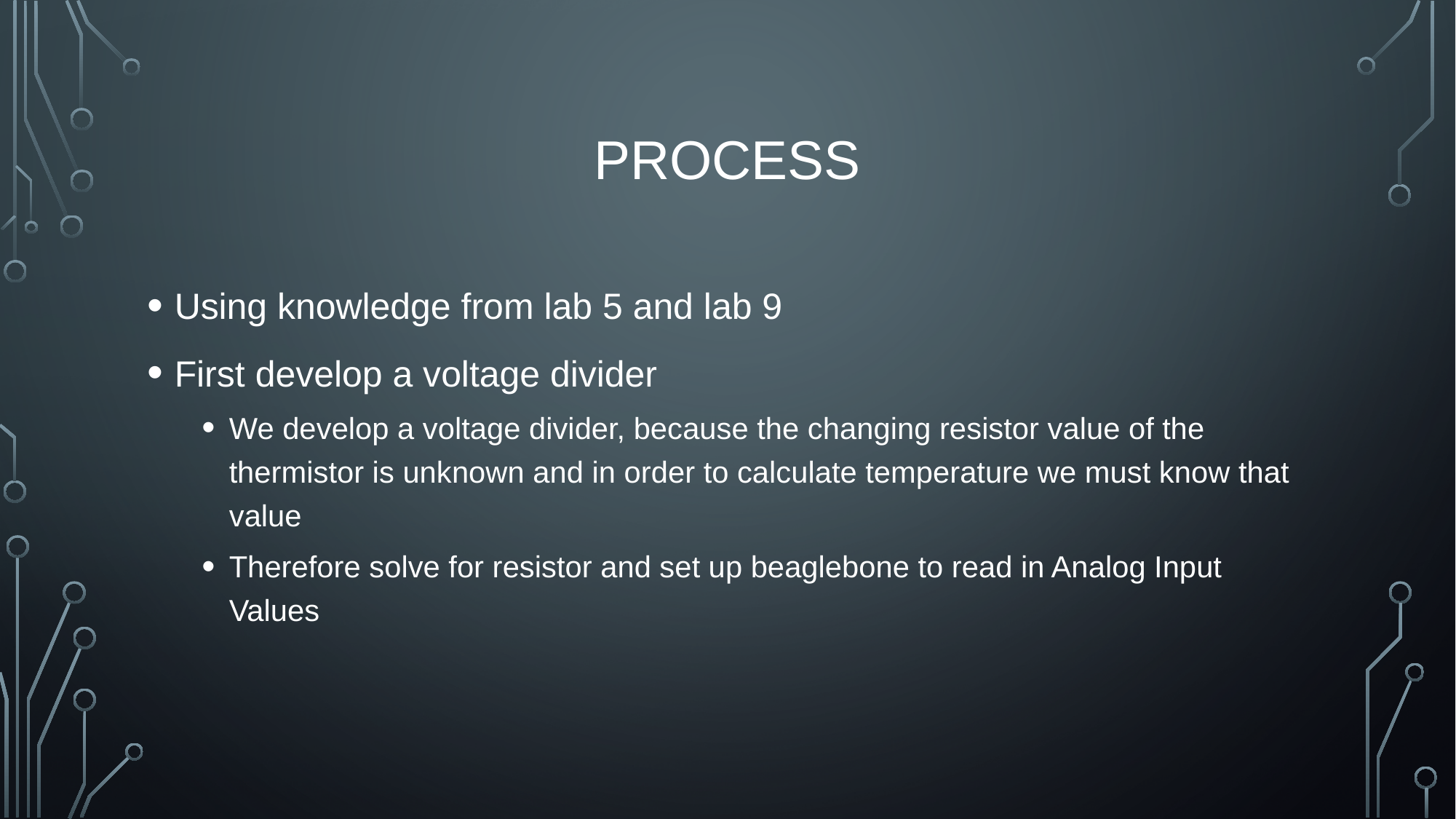

# Process
Using knowledge from lab 5 and lab 9
First develop a voltage divider
We develop a voltage divider, because the changing resistor value of the thermistor is unknown and in order to calculate temperature we must know that value
Therefore solve for resistor and set up beaglebone to read in Analog Input Values